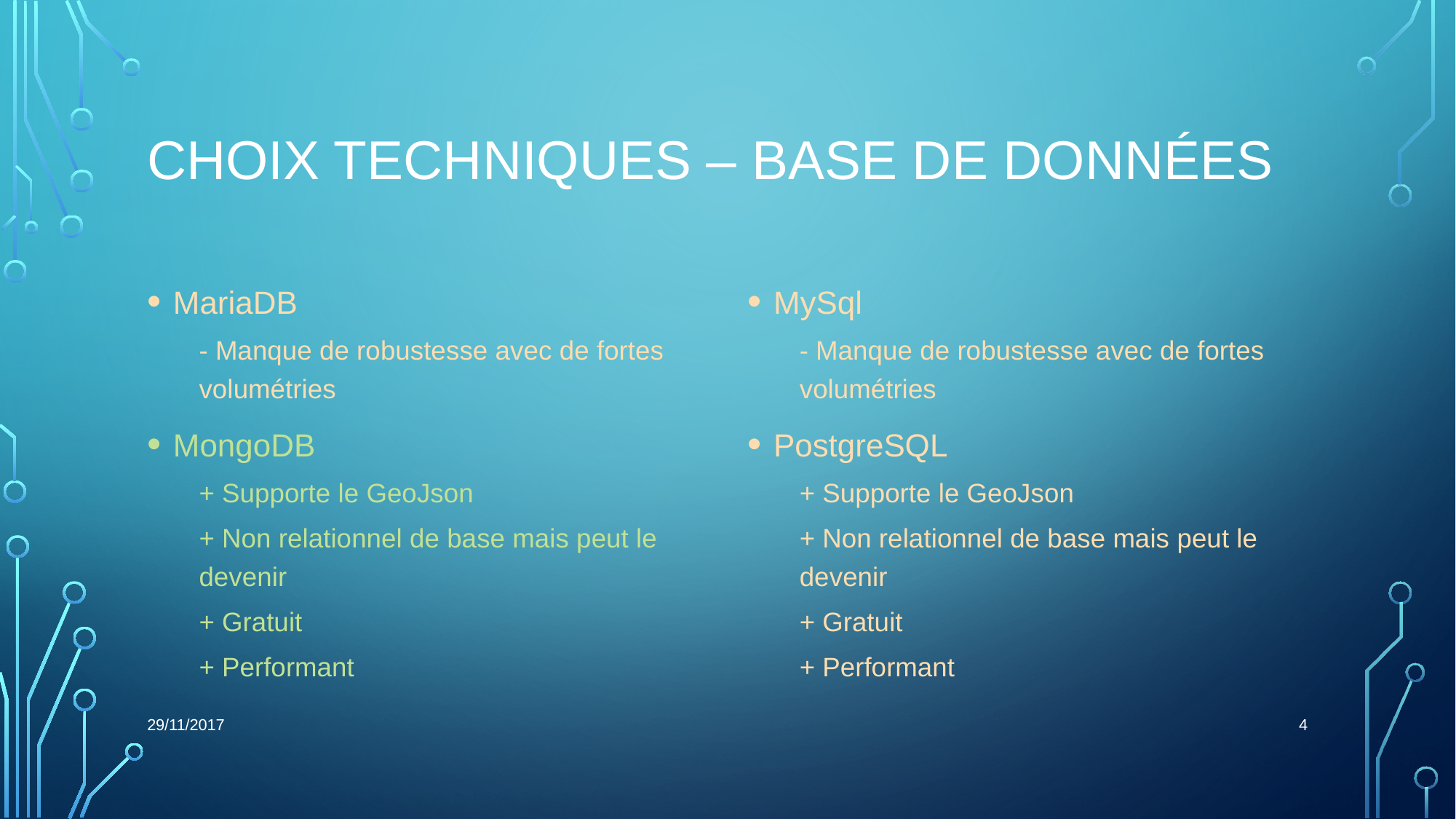

# Choix techniques – Base de données
MariaDB
- Manque de robustesse avec de fortes volumétries
MongoDB
+ Supporte le GeoJson
+ Non relationnel de base mais peut le devenir
+ Gratuit
+ Performant

MySql
- Manque de robustesse avec de fortes volumétries
PostgreSQL
+ Supporte le GeoJson
+ Non relationnel de base mais peut le devenir
+ Gratuit
+ Performant
4
29/11/2017